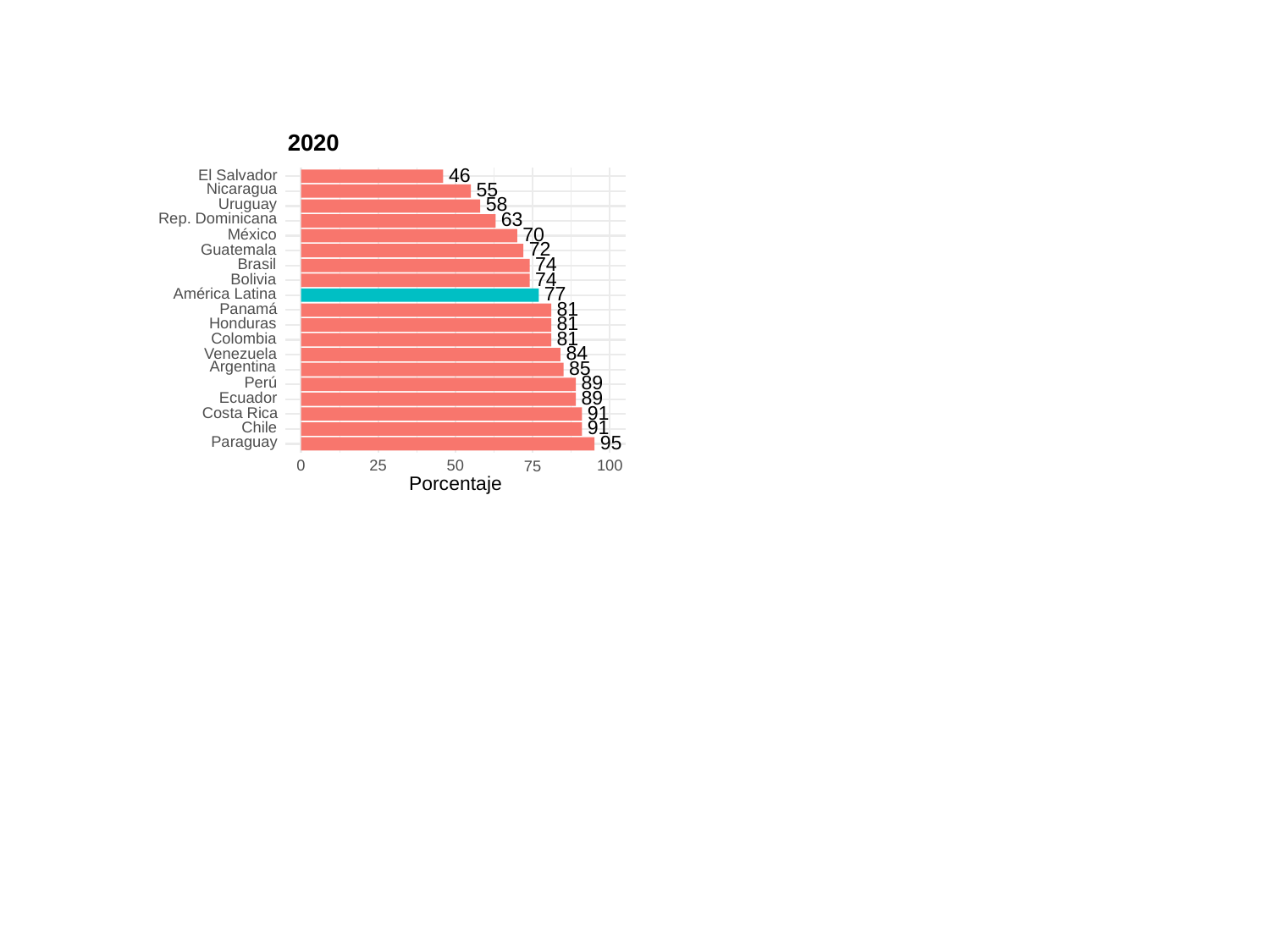

2020

46

El Salvador

Nicaragua
55

Uruguay
58

Rep. Dominicana
63

70
México

72

Guatemala

74

Brasil

74

Bolivia

América Latina
77

81
Panamá

81

Honduras

81

Colombia

84

Venezuela

Argentina
85

89
Perú

89

Ecuador

91

Costa Rica

91

Chile

Paraguay
95

0
25
50
100
75
Porcentaje